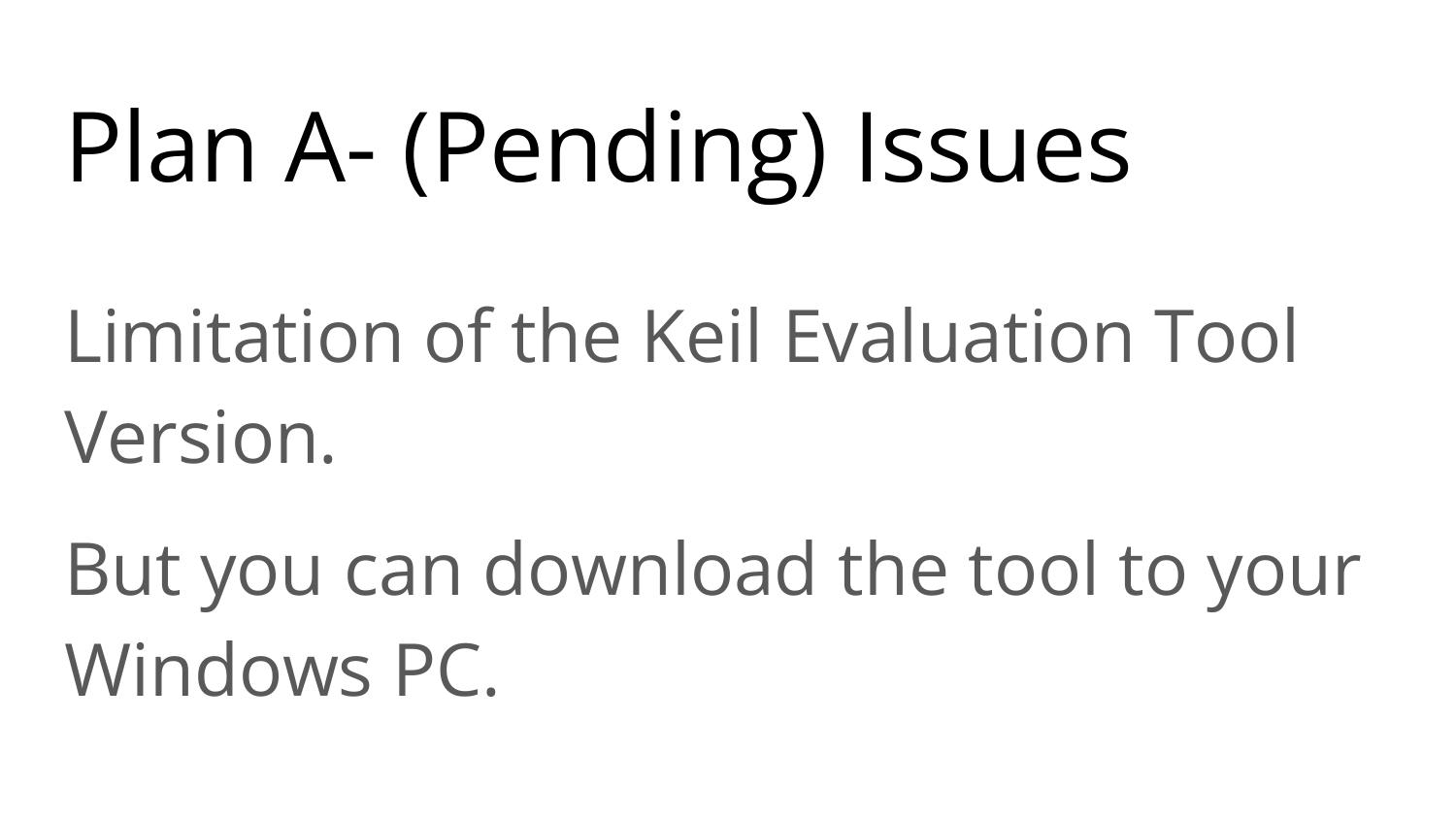

# Plan A- (Pending) Issues
Limitation of the Keil Evaluation Tool Version.
But you can download the tool to your Windows PC.